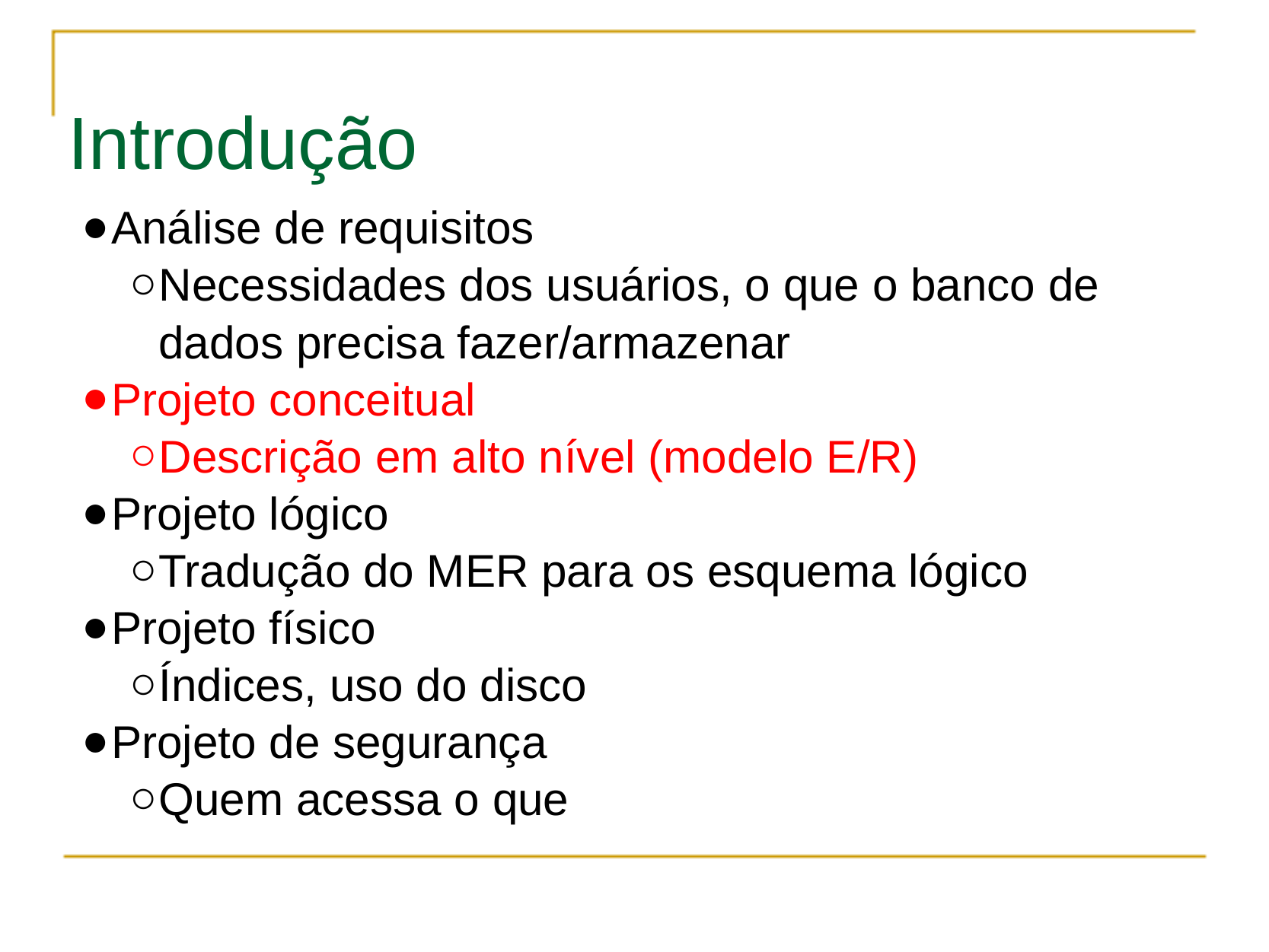

# Introdução
Análise de requisitos
Necessidades dos usuários, o que o banco de dados precisa fazer/armazenar
Projeto conceitual
Descrição em alto nível (modelo E/R)
Projeto lógico
Tradução do MER para os esquema lógico
Projeto físico
Índices, uso do disco
Projeto de segurança
Quem acessa o que